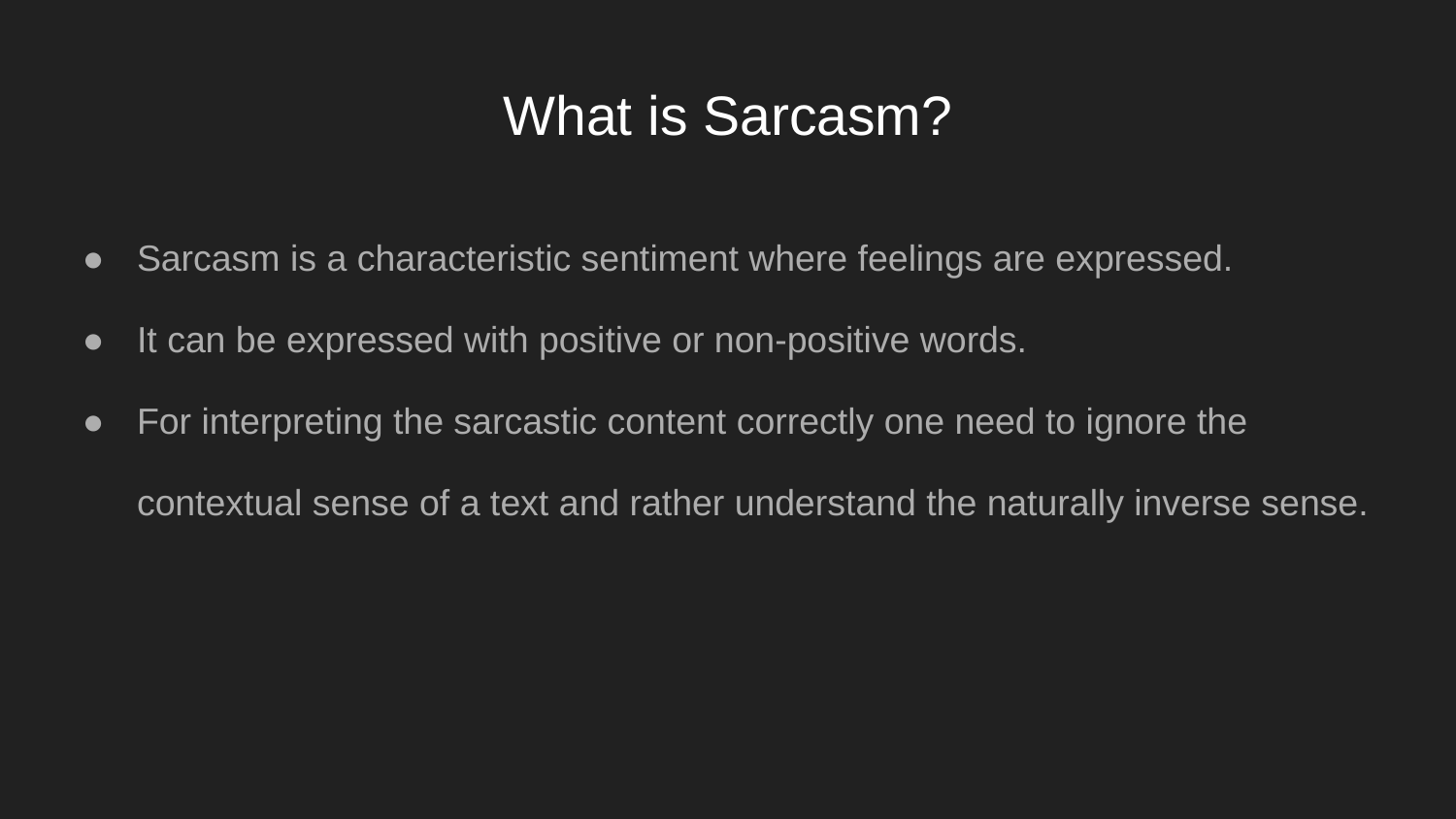

# What is Sarcasm?
Sarcasm is a characteristic sentiment where feelings are expressed.
It can be expressed with positive or non-positive words.
For interpreting the sarcastic content correctly one need to ignore the contextual sense of a text and rather understand the naturally inverse sense.